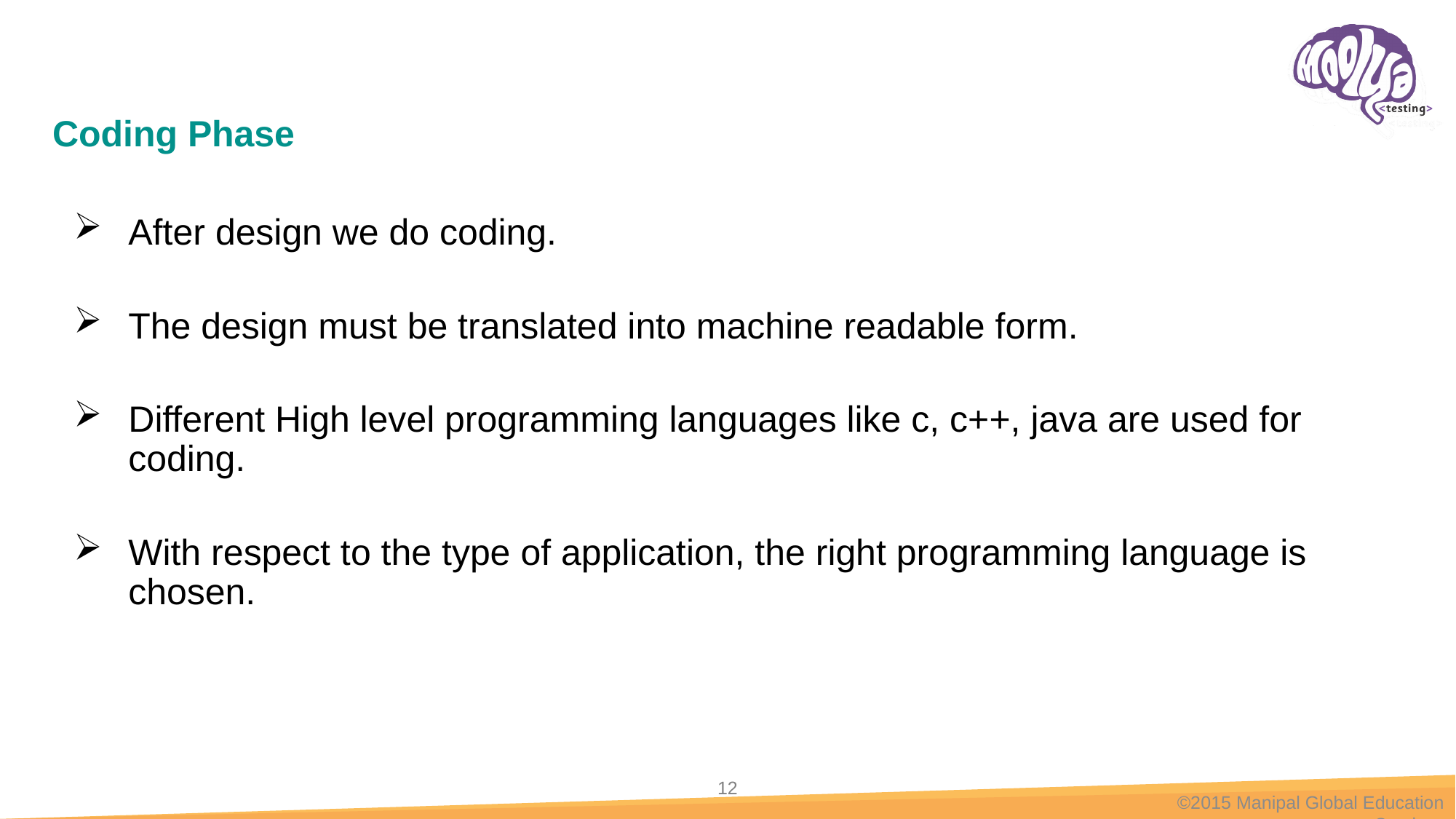

# Coding Phase
After design we do coding.

The design must be translated into machine readable form.

Different High level programming languages like c, c++, java are used for coding.

With respect to the type of application, the right programming language is chosen.